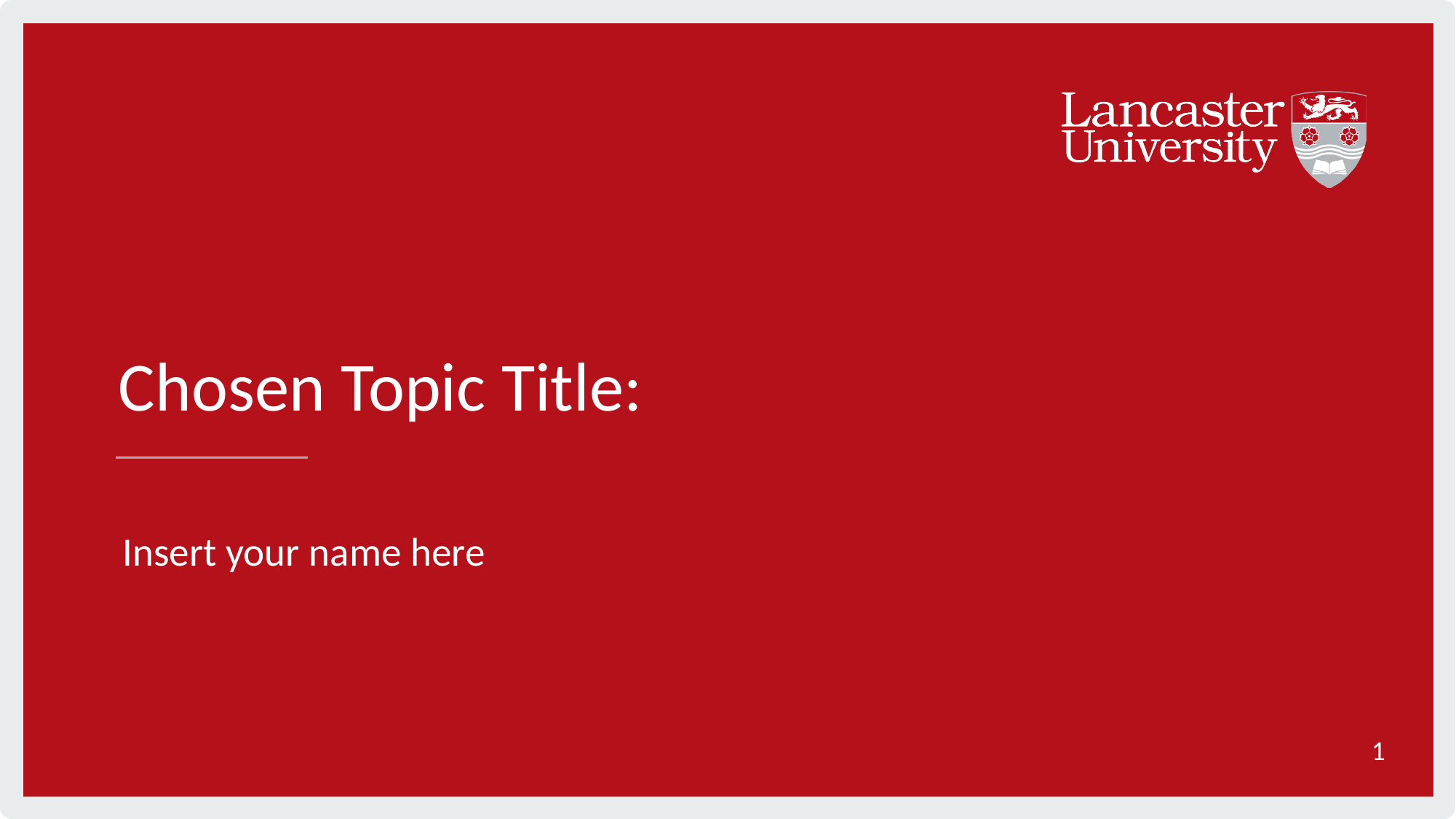

# Chosen Topic Title:
Insert your name here
1